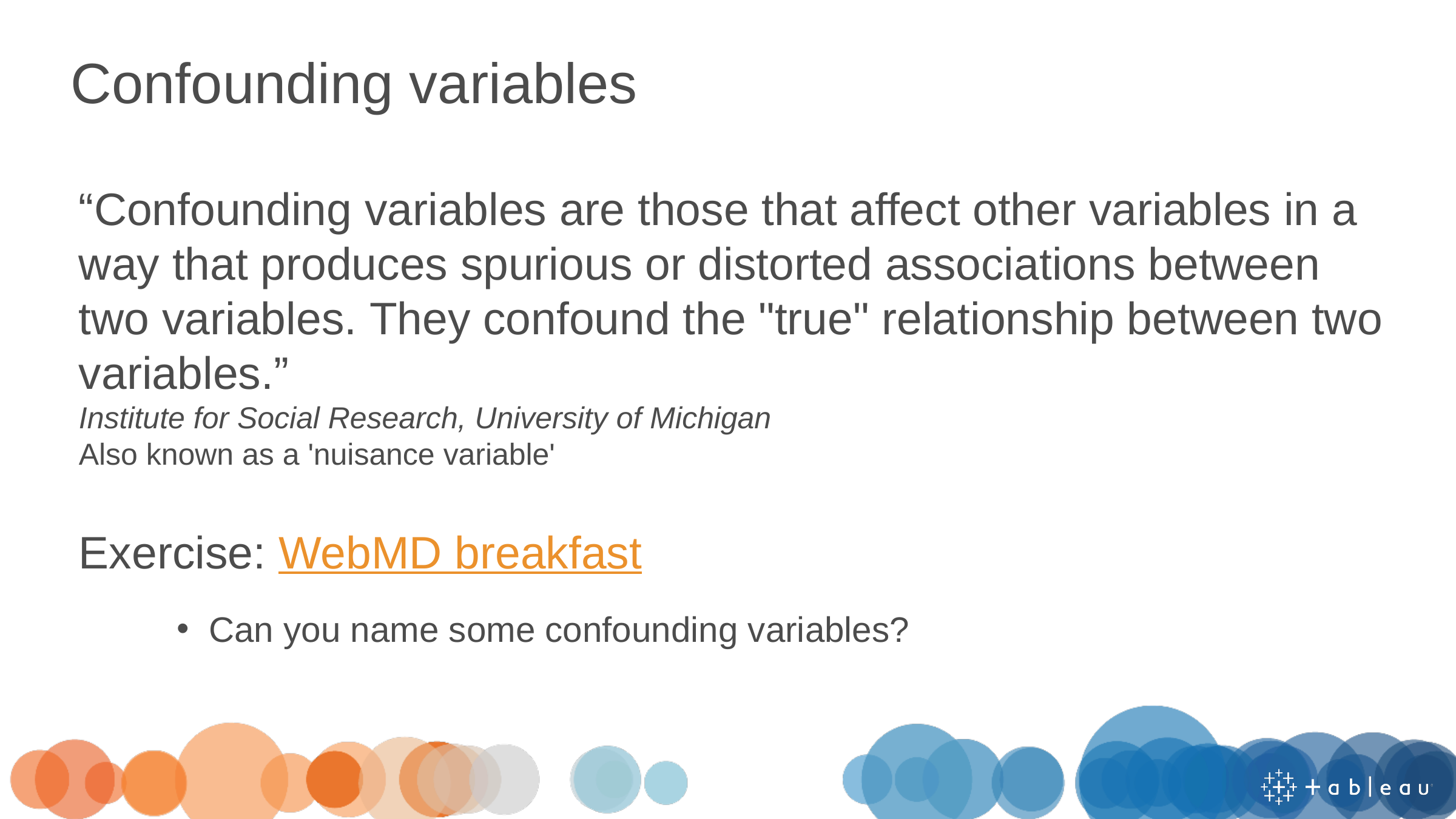

# Confounding variables
“Confounding variables are those that affect other variables in a way that produces spurious or distorted associations between two variables. They confound the "true" relationship between two variables.”
Institute for Social Research, University of Michigan
Also known as a 'nuisance variable'

Exercise: WebMD breakfast

Can you name some confounding variables?